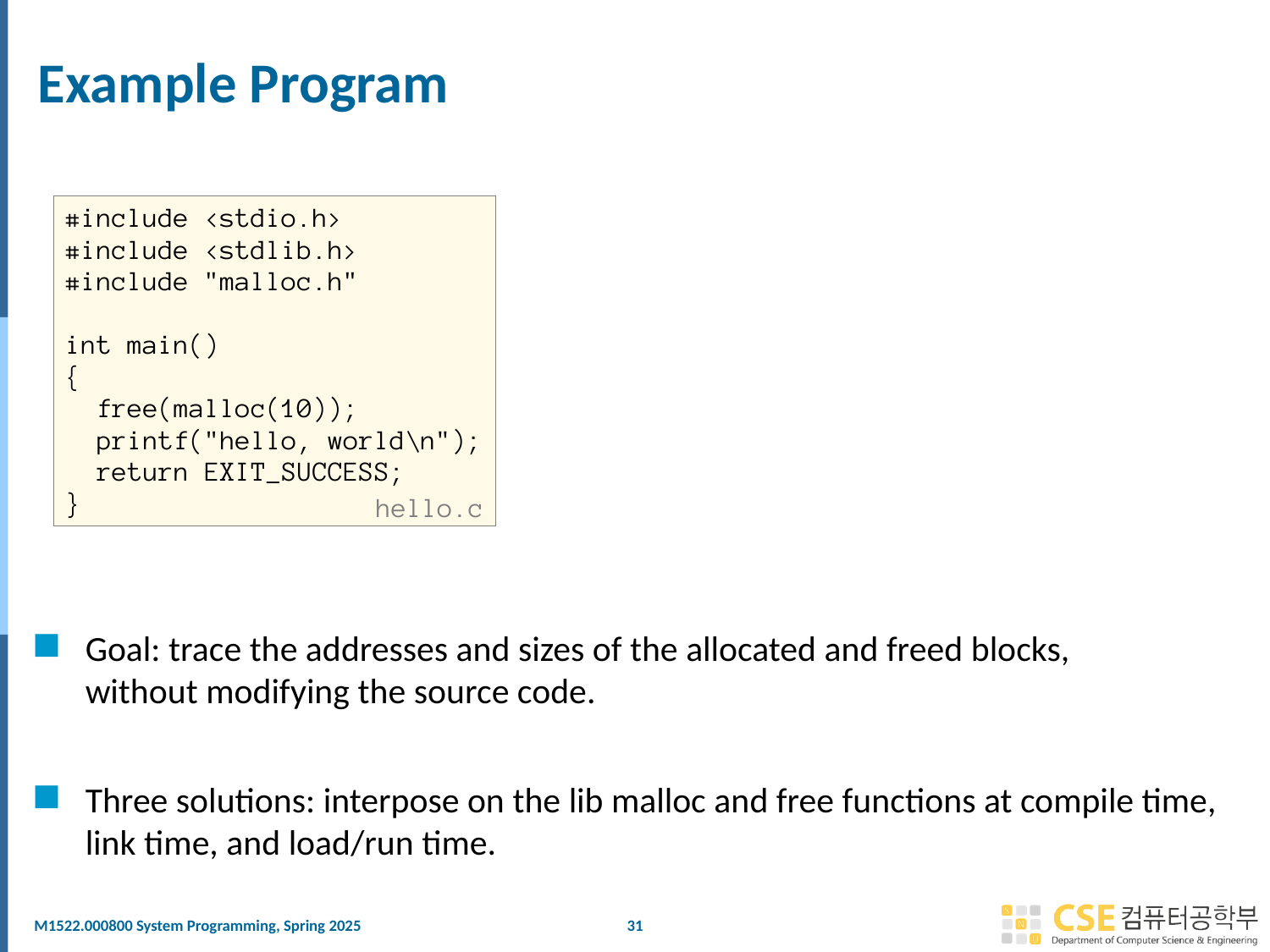

# Example Program
#include <stdio.h>
#include <stdlib.h>
#include "malloc.h"

int main()
{
  free(malloc(10));
  printf("hello, world\n");
  return EXIT_SUCCESS;
}
hello.c
Goal: trace the addresses and sizes of the allocated and freed blocks,
without modifying the source code.

Three solutions: interpose on the lib malloc and free functions at compile time,
link time, and load/run time.